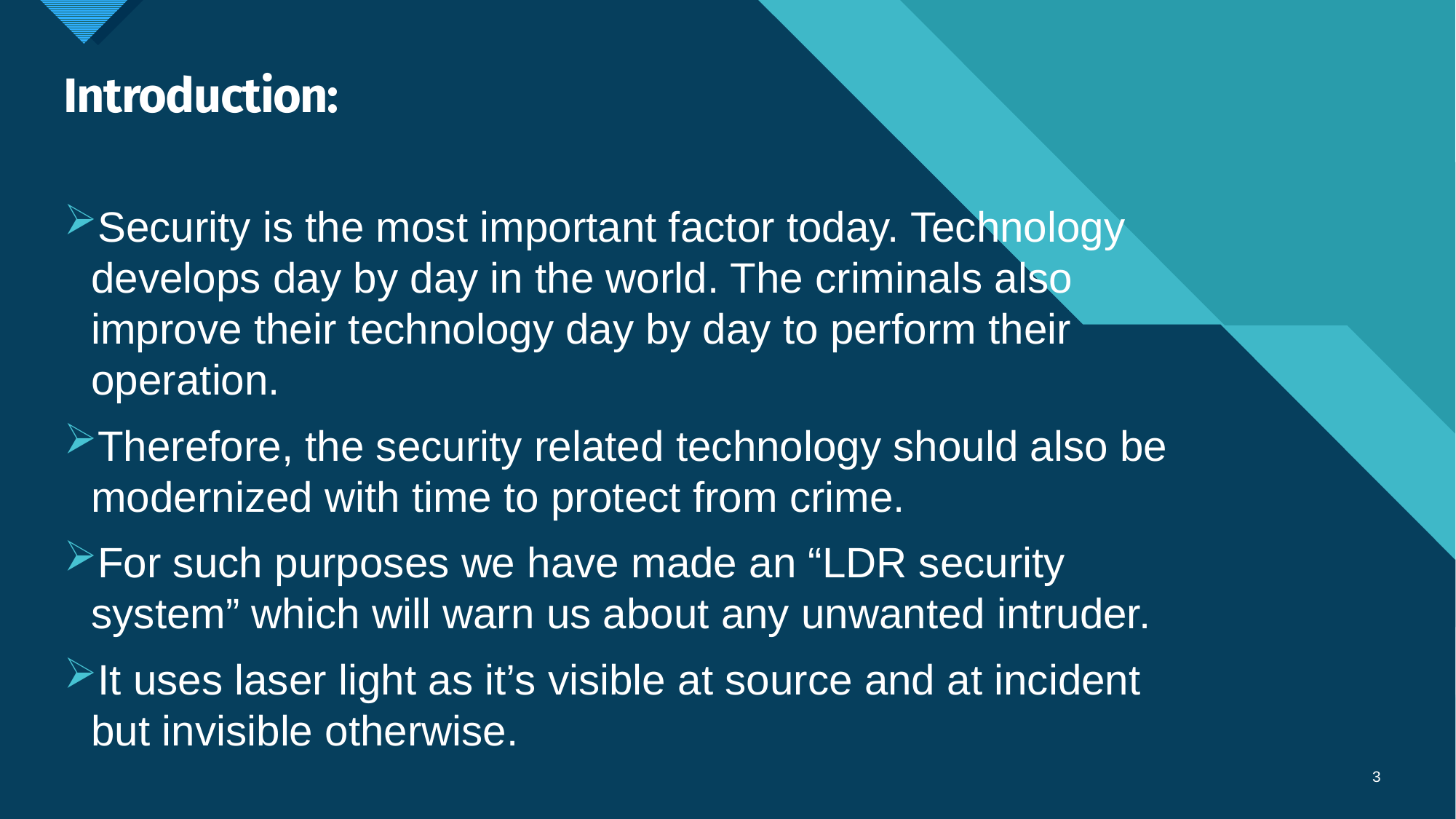

# Introduction:
Security is the most important factor today. Technology develops day by day in the world. The criminals also improve their technology day by day to perform their operation.
Therefore, the security related technology should also be modernized with time to protect from crime.
For such purposes we have made an “LDR security system” which will warn us about any unwanted intruder.
It uses laser light as it’s visible at source and at incident but invisible otherwise.

3